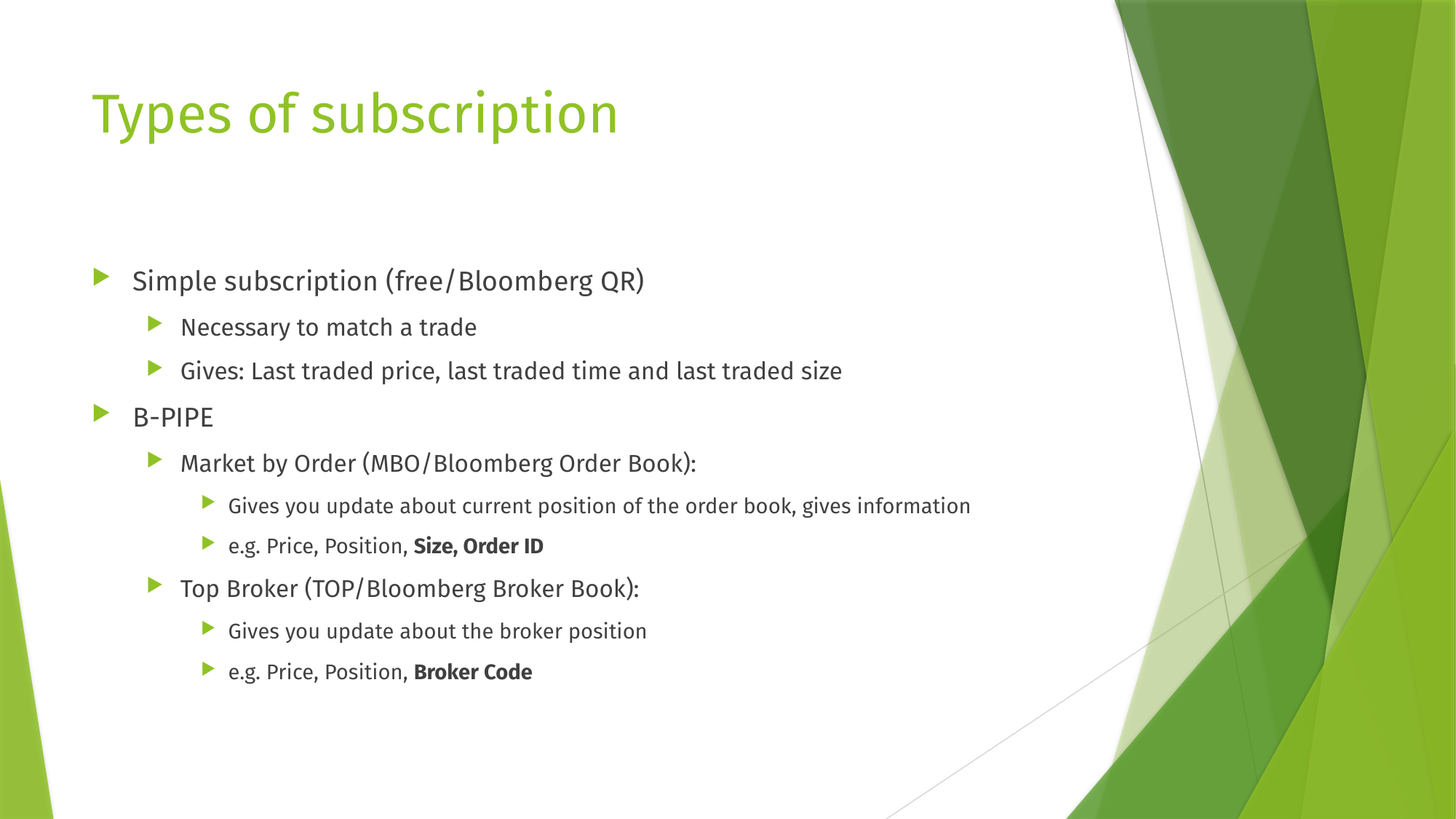

# Types of subscription
Simple subscription (free/Bloomberg QR)
Necessary to match a trade
Gives: Last traded price, last traded time and last traded size
B-PIPE
Market by Order (MBO/Bloomberg Order Book):
Gives you update about current position of the order book, gives information
e.g. Price, Position, Size, Order ID
Top Broker (TOP/Bloomberg Broker Book):
Gives you update about the broker position
e.g. Price, Position, Broker Code